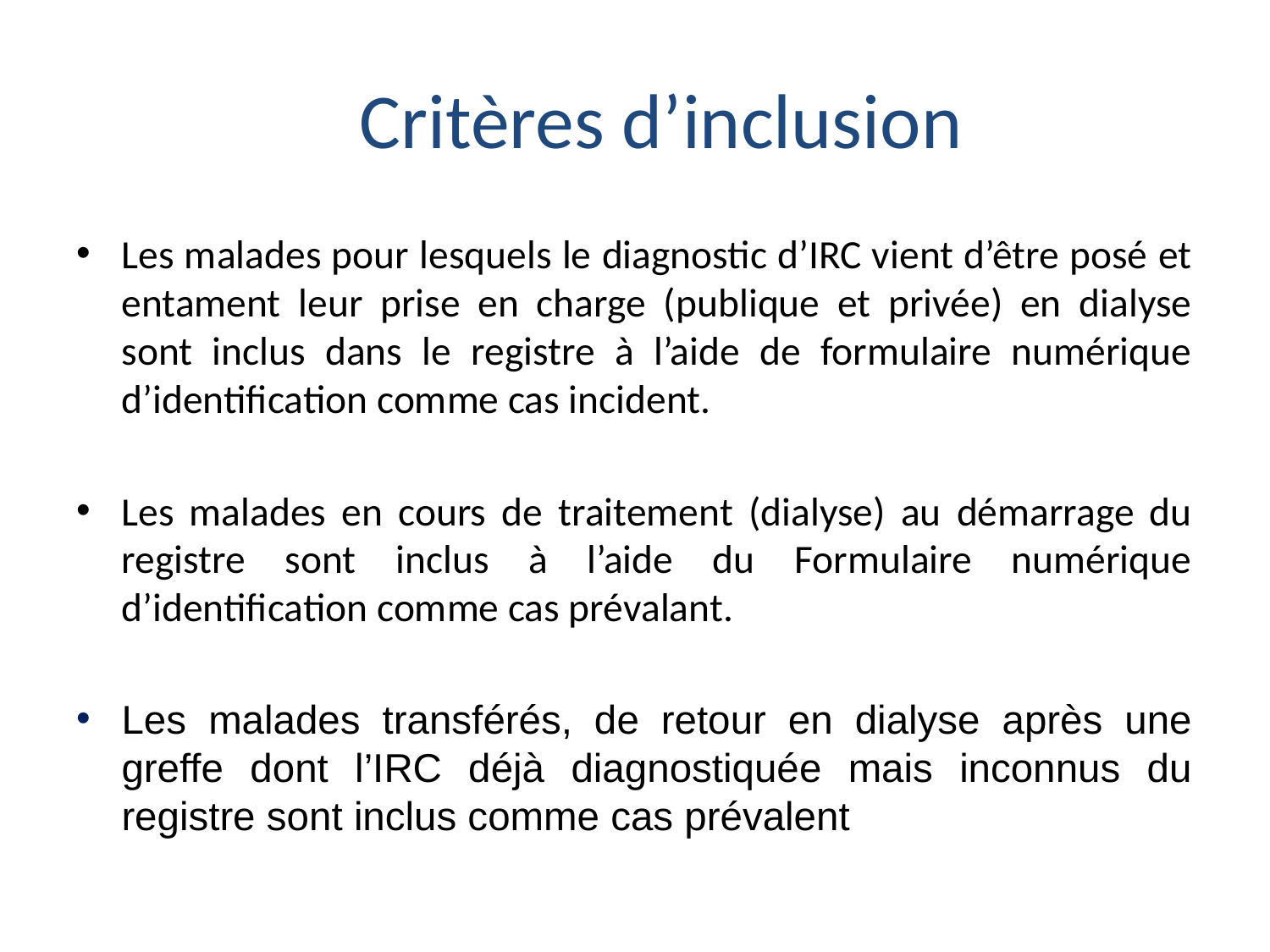

# Critères d’inclusion
Les malades pour lesquels le diagnostic d’IRC vient d’être posé et entament leur prise en charge (publique et privée) en dialyse sont inclus dans le registre à l’aide de formulaire numérique d’identification comme cas incident.

Les malades en cours de traitement (dialyse) au démarrage du registre sont inclus à l’aide du Formulaire numérique d’identification comme cas prévalant.

Les malades transférés, de retour en dialyse après une greffe dont l’IRC déjà diagnostiquée mais inconnus du registre sont inclus comme cas prévalent